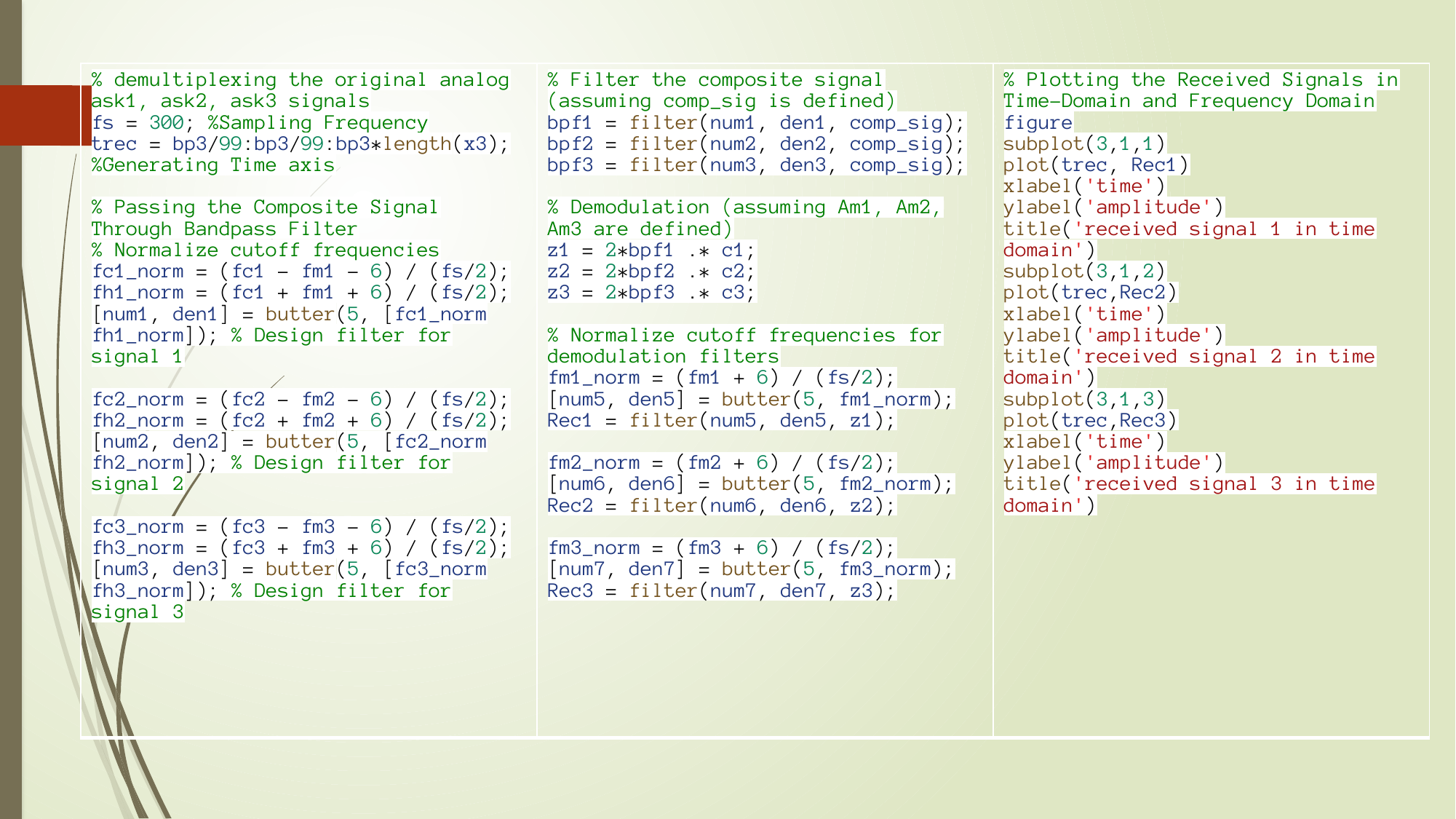

| % demultiplexing the original analog ask1, ask2, ask3 signals fs = 300; %Sampling Frequency trec = bp3/99:bp3/99:bp3\*length(x3); %Generating Time axis % Passing the Composite Signal Through Bandpass Filter % Normalize cutoff frequencies fc1\_norm = (fc1 - fm1 - 6) / (fs/2); fh1\_norm = (fc1 + fm1 + 6) / (fs/2); [num1, den1] = butter(5, [fc1\_norm fh1\_norm]); % Design filter for signal 1 fc2\_norm = (fc2 - fm2 - 6) / (fs/2); fh2\_norm = (fc2 + fm2 + 6) / (fs/2); [num2, den2] = butter(5, [fc2\_norm fh2\_norm]); % Design filter for signal 2 fc3\_norm = (fc3 - fm3 - 6) / (fs/2); fh3\_norm = (fc3 + fm3 + 6) / (fs/2); [num3, den3] = butter(5, [fc3\_norm fh3\_norm]); % Design filter for signal 3 | % Filter the composite signal (assuming comp\_sig is defined) bpf1 = filter(num1, den1, comp\_sig); bpf2 = filter(num2, den2, comp\_sig); bpf3 = filter(num3, den3, comp\_sig); % Demodulation (assuming Am1, Am2, Am3 are defined) z1 = 2\*bpf1 .\* c1; z2 = 2\*bpf2 .\* c2; z3 = 2\*bpf3 .\* c3; % Normalize cutoff frequencies for demodulation filters fm1\_norm = (fm1 + 6) / (fs/2); [num5, den5] = butter(5, fm1\_norm); Rec1 = filter(num5, den5, z1); fm2\_norm = (fm2 + 6) / (fs/2); [num6, den6] = butter(5, fm2\_norm); Rec2 = filter(num6, den6, z2); fm3\_norm = (fm3 + 6) / (fs/2); [num7, den7] = butter(5, fm3\_norm); Rec3 = filter(num7, den7, z3); | % Plotting the Received Signals in Time-Domain and Frequency Domain figure subplot(3,1,1) plot(trec, Rec1) xlabel('time') ylabel('amplitude') title('received signal 1 in time domain') subplot(3,1,2) plot(trec,Rec2) xlabel('time') ylabel('amplitude') title('received signal 2 in time domain') subplot(3,1,3) plot(trec,Rec3) xlabel('time') ylabel('amplitude') title('received signal 3 in time domain') |
| --- | --- | --- |